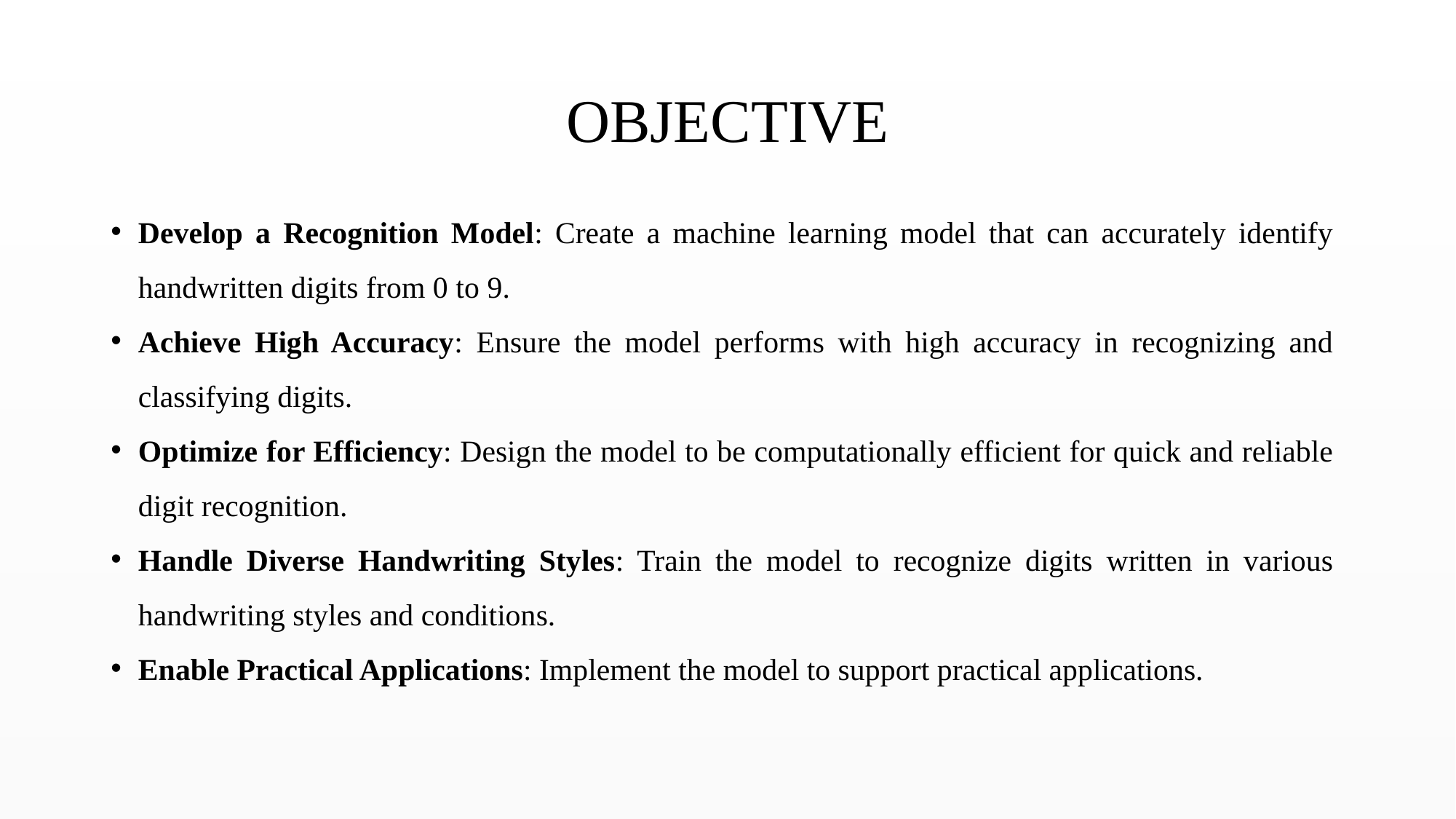

# OBJECTIVE
Develop a Recognition Model: Create a machine learning model that can accurately identify handwritten digits from 0 to 9.
Achieve High Accuracy: Ensure the model performs with high accuracy in recognizing and classifying digits.
Optimize for Efficiency: Design the model to be computationally efficient for quick and reliable digit recognition.
Handle Diverse Handwriting Styles: Train the model to recognize digits written in various handwriting styles and conditions.
Enable Practical Applications: Implement the model to support practical applications.